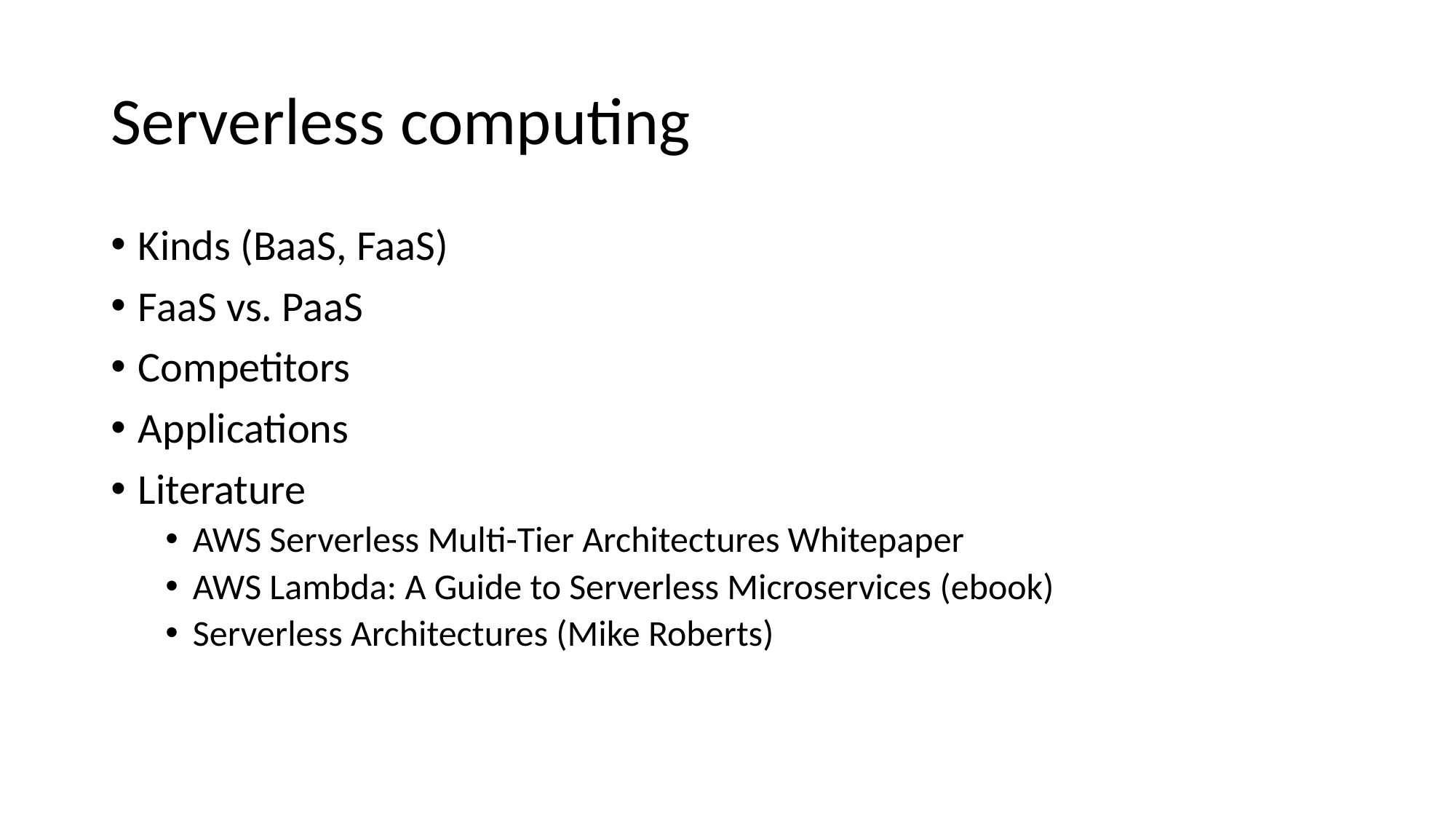

# Serverless computing
Kinds (BaaS, FaaS)
FaaS vs. PaaS
Competitors
Applications
Literature
AWS Serverless Multi-Tier Architectures Whitepaper
AWS Lambda: A Guide to Serverless Microservices (ebook)
Serverless Architectures (Mike Roberts)